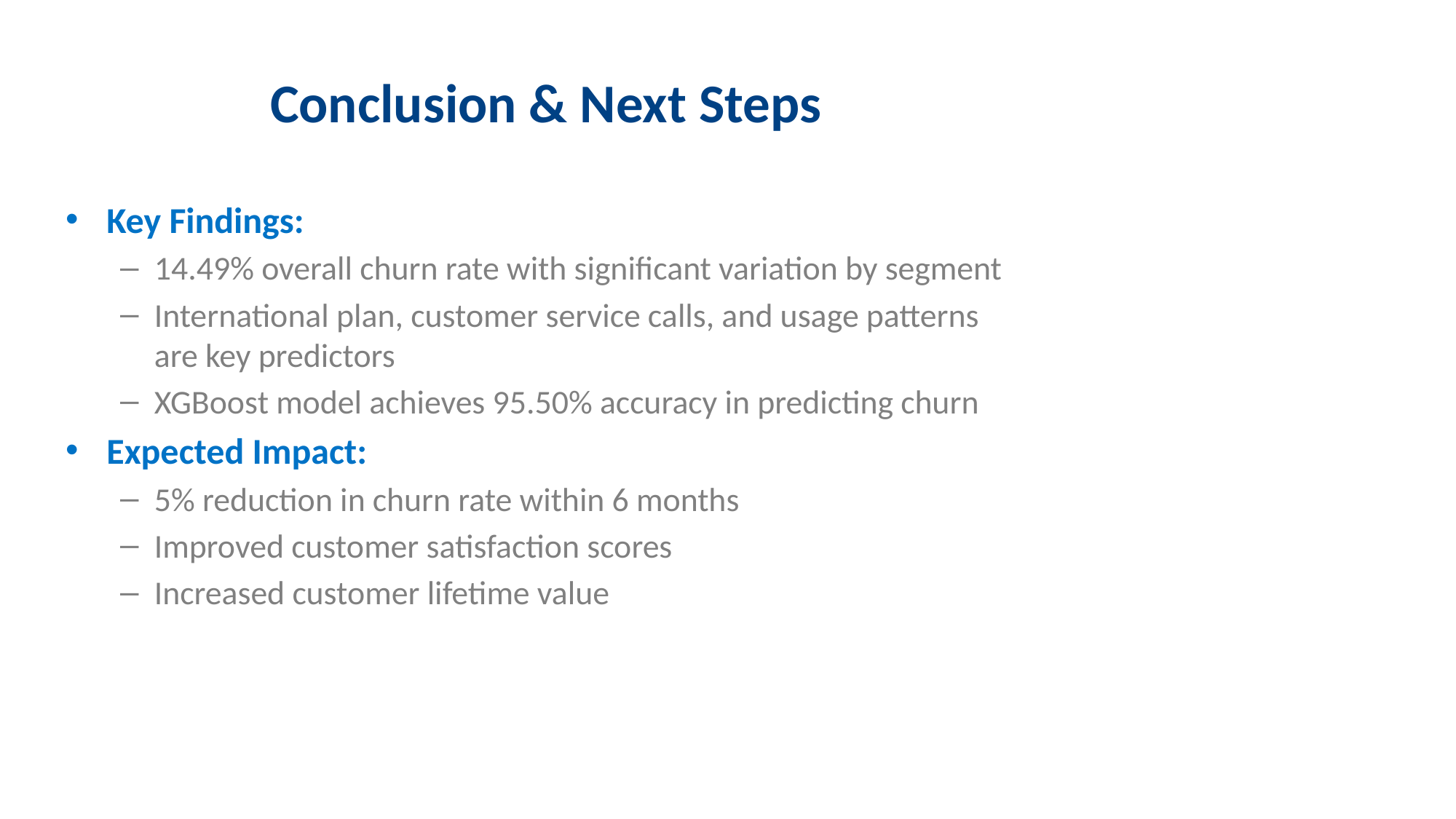

# Conclusion & Next Steps
Key Findings:
14.49% overall churn rate with significant variation by segment
International plan, customer service calls, and usage patterns are key predictors
XGBoost model achieves 95.50% accuracy in predicting churn
Expected Impact:
5% reduction in churn rate within 6 months
Improved customer satisfaction scores
Increased customer lifetime value